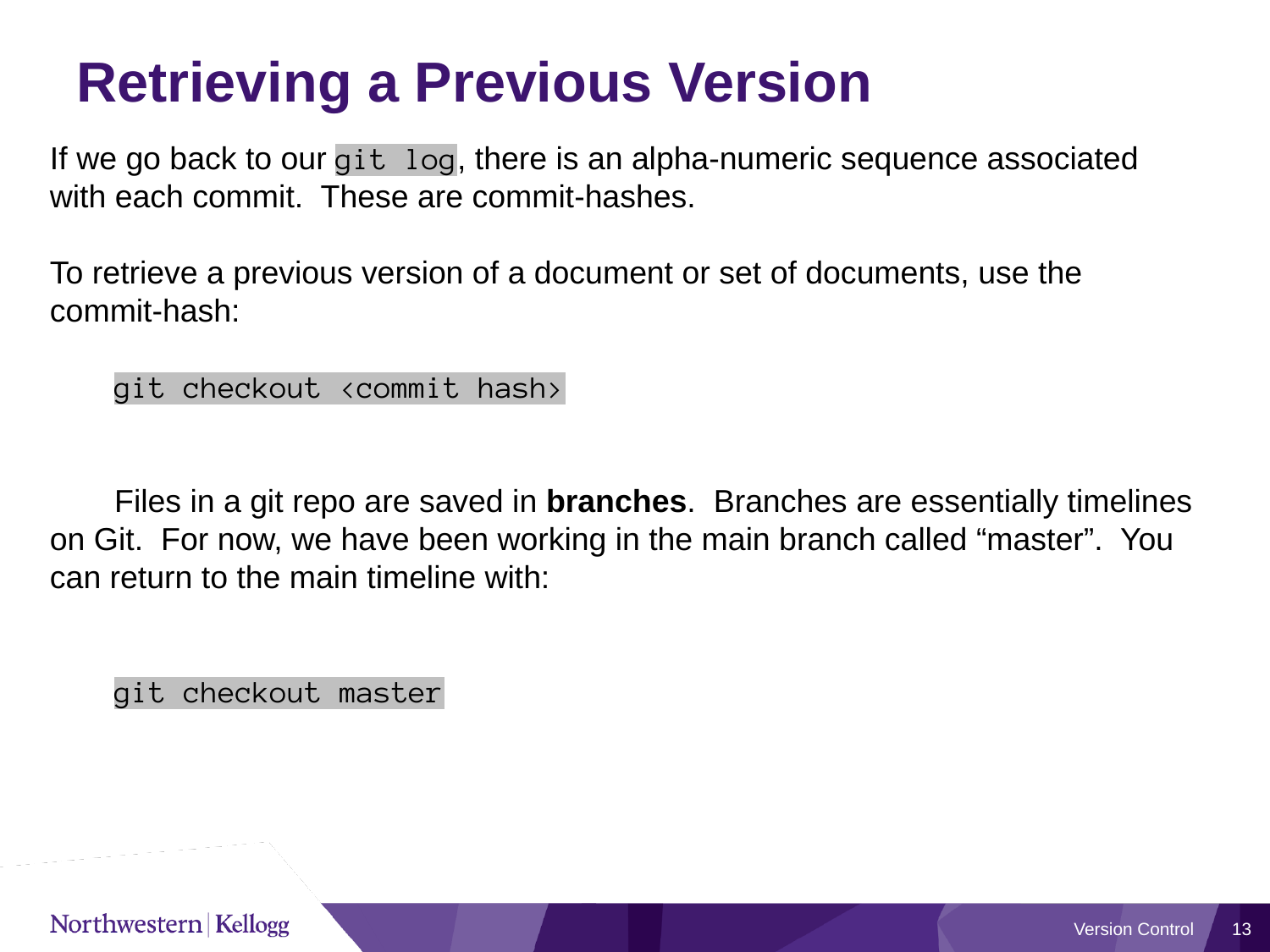

# Retrieving a Previous Version
If we go back to our git log, there is an alpha-numeric sequence associated with each commit.  These are commit-hashes.

To retrieve a previous version of a document or set of documents, use the commit-hash:

﻿git checkout <commit hash>

Files in a git repo are saved in branches.  Branches are essentially timelines on Git.  For now, we have been working in the main branch called “master”.  You can return to the main timeline with:

﻿git checkout master

Version Control
13